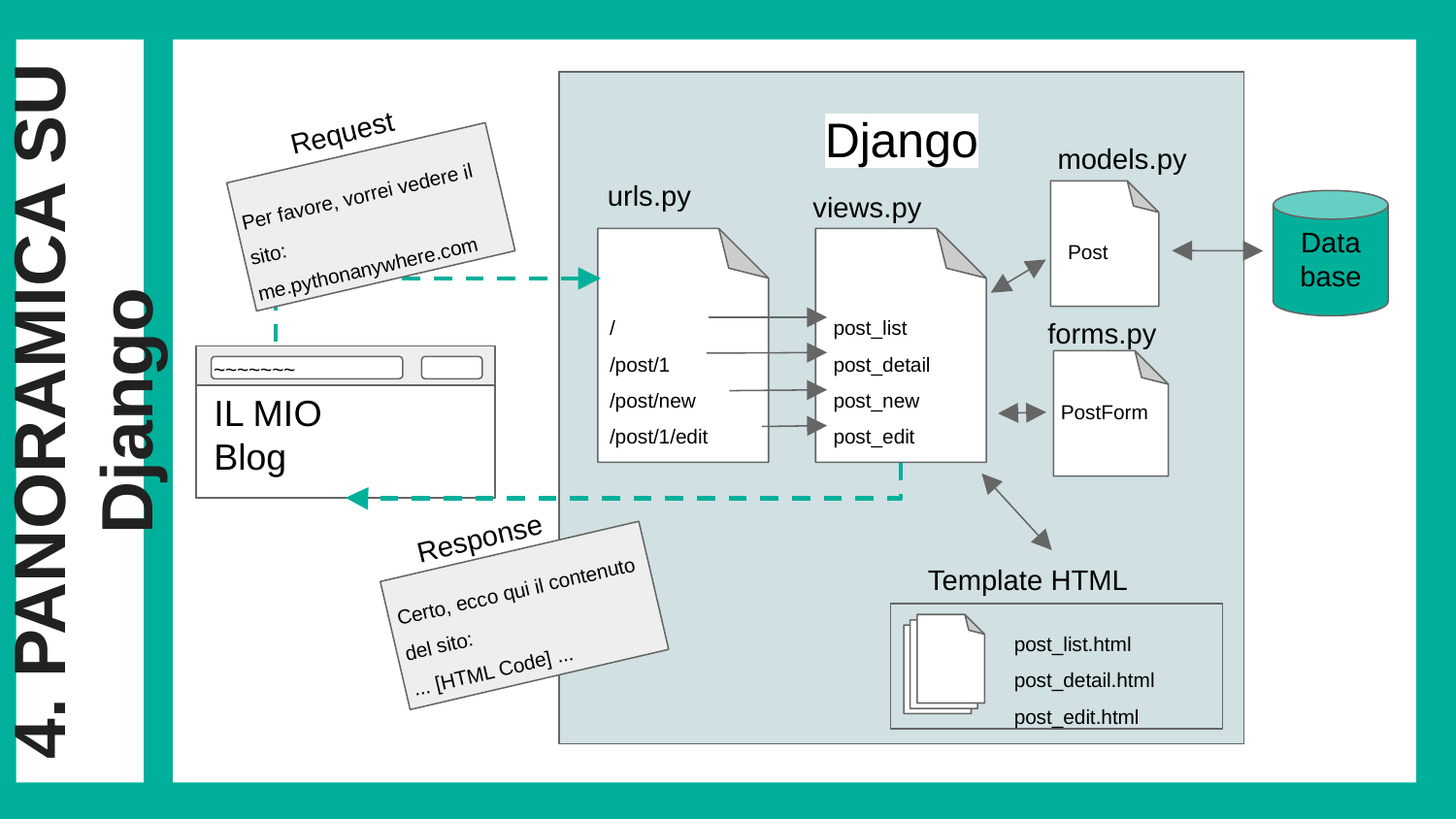

#

Django
Request
models.py

Per favore, vorrei vedere il sito:
me.pythonanywhere.com
urls.py
views.py

Data
base
Post

/
/post/1
/post/new
/post/1/edit
post_list
post_detail
post_new
post_edit
forms.py
~~~~~~~

4. PANORAMICA SU Django

PostForm
IL MIO Blog

Response
Template HTML
Certo, ecco qui il contenuto del sito:
... [HTML Code] ...

post_list.html
post_detail.html
post_edit.html